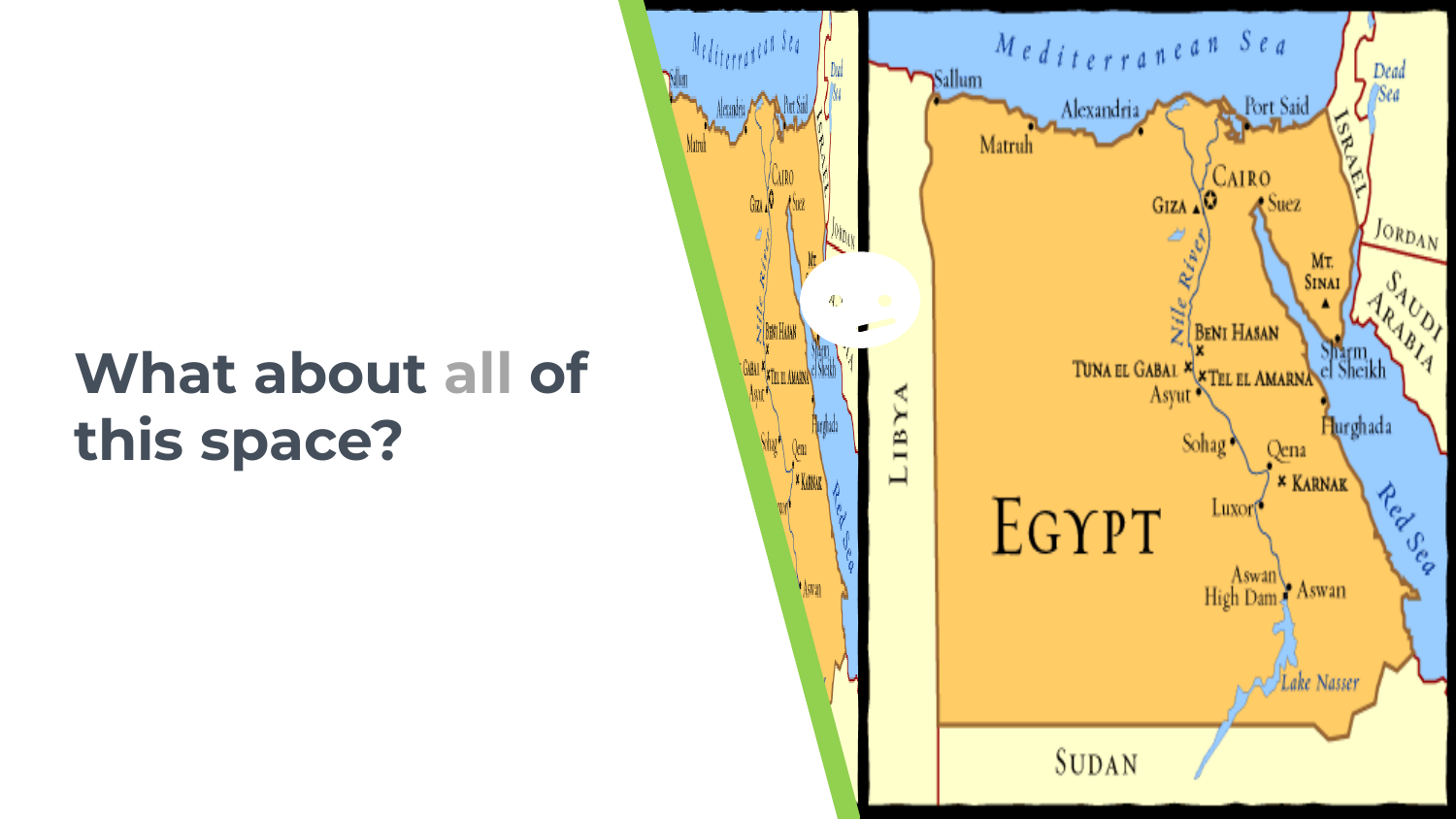

# What about all of this space?